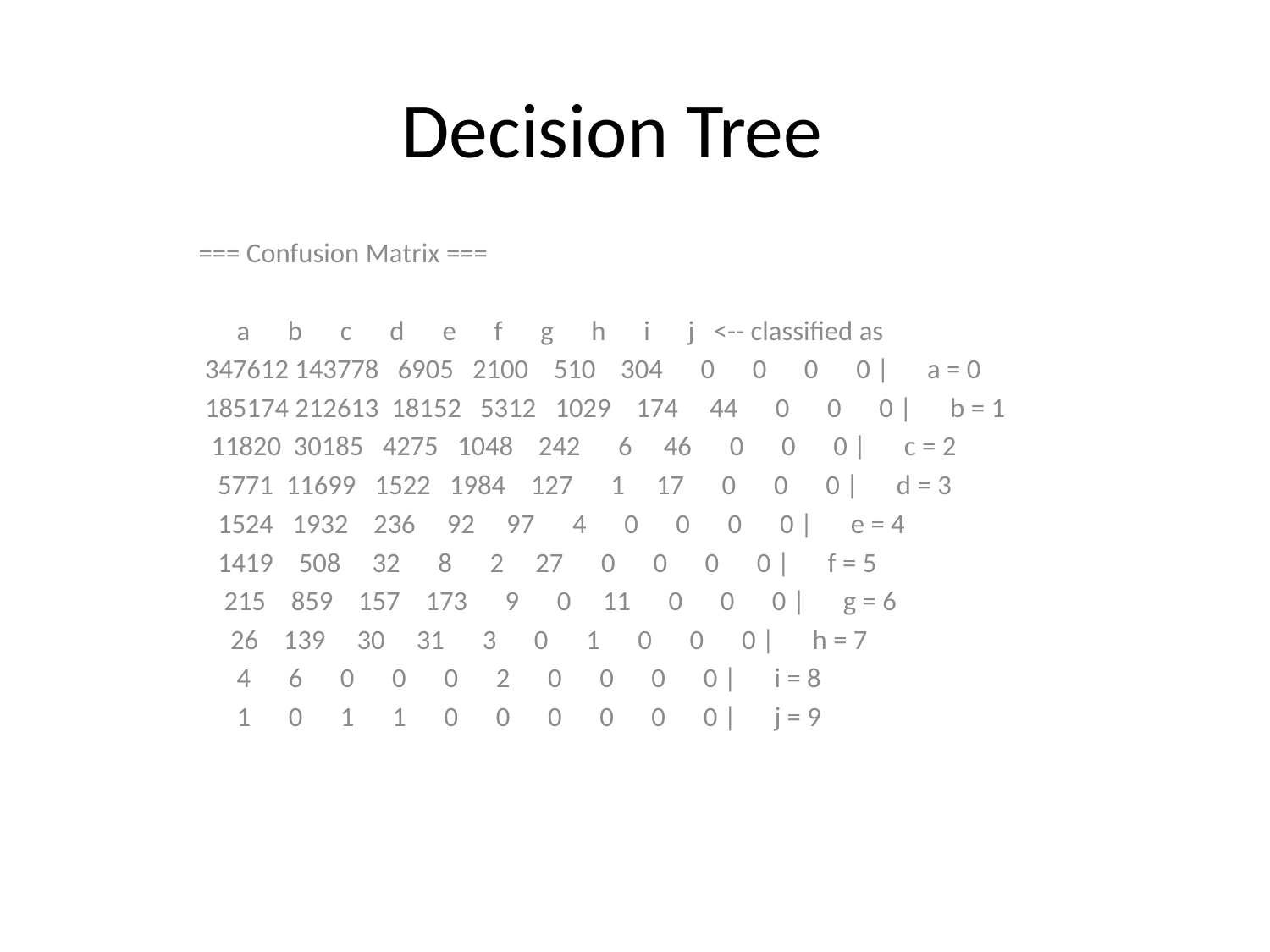

# Decision Tree
=== Confusion Matrix ===

      a      b      c      d      e      f      g      h      i      j   <-- classified as
 347612 143778   6905   2100    510    304      0      0      0      0 |      a = 0
 185174 212613  18152   5312   1029    174     44      0      0      0 |      b = 1
  11820  30185   4275   1048    242      6     46      0      0      0 |      c = 2
   5771  11699   1522   1984    127      1     17      0      0      0 |      d = 3
   1524   1932    236     92     97      4      0      0      0      0 |      e = 4
   1419    508     32      8      2     27      0      0      0      0 |      f = 5
    215    859    157    173      9      0     11      0      0      0 |      g = 6
     26    139     30     31      3      0      1      0      0      0 |      h = 7
      4      6      0      0      0      2      0      0      0      0 |      i = 8
      1      0      1      1      0      0      0      0      0      0 |      j = 9